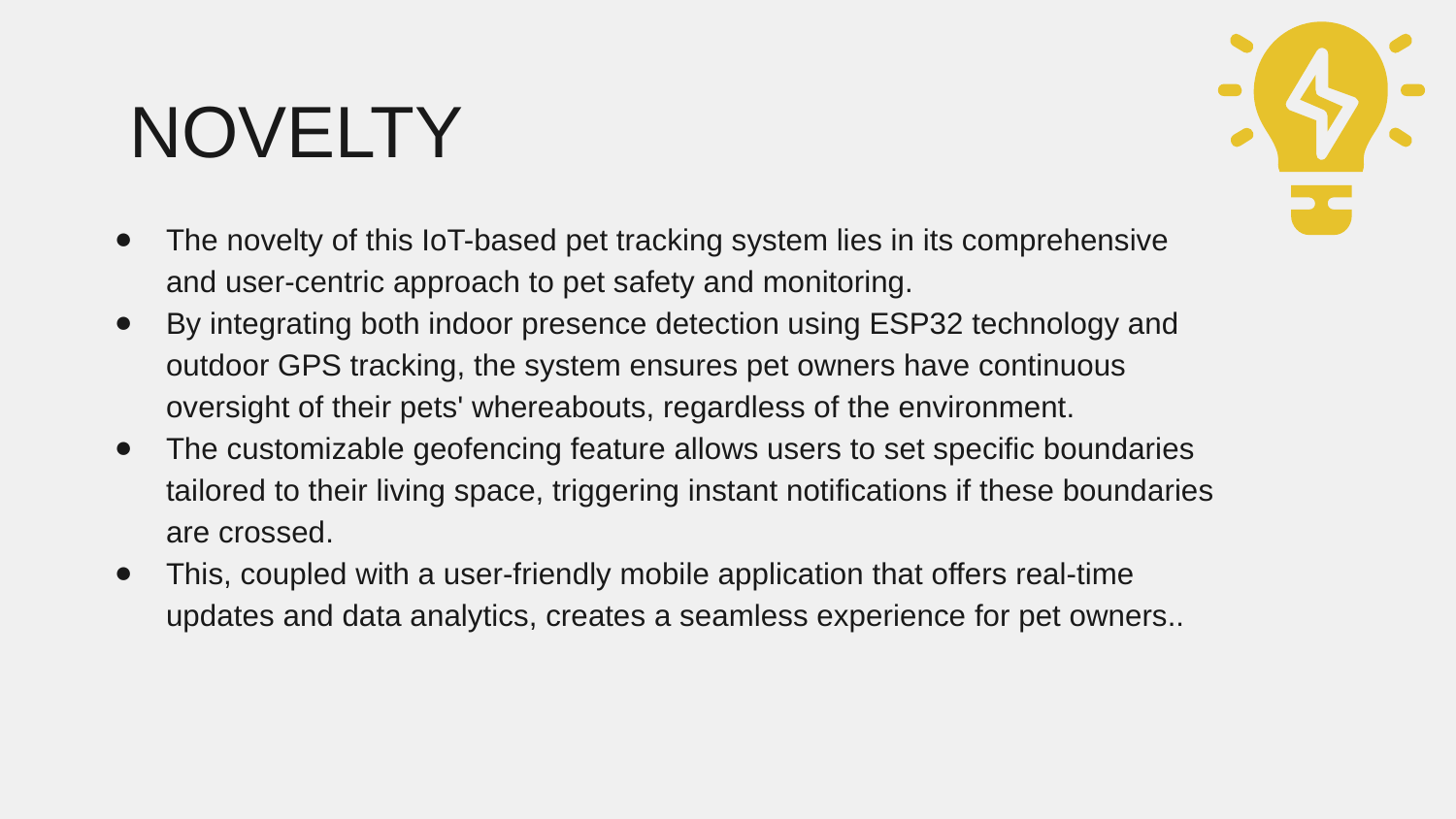

# NOVELTY
The novelty of this IoT-based pet tracking system lies in its comprehensive and user-centric approach to pet safety and monitoring.
By integrating both indoor presence detection using ESP32 technology and outdoor GPS tracking, the system ensures pet owners have continuous oversight of their pets' whereabouts, regardless of the environment.
The customizable geofencing feature allows users to set specific boundaries tailored to their living space, triggering instant notifications if these boundaries are crossed.
This, coupled with a user-friendly mobile application that offers real-time updates and data analytics, creates a seamless experience for pet owners..